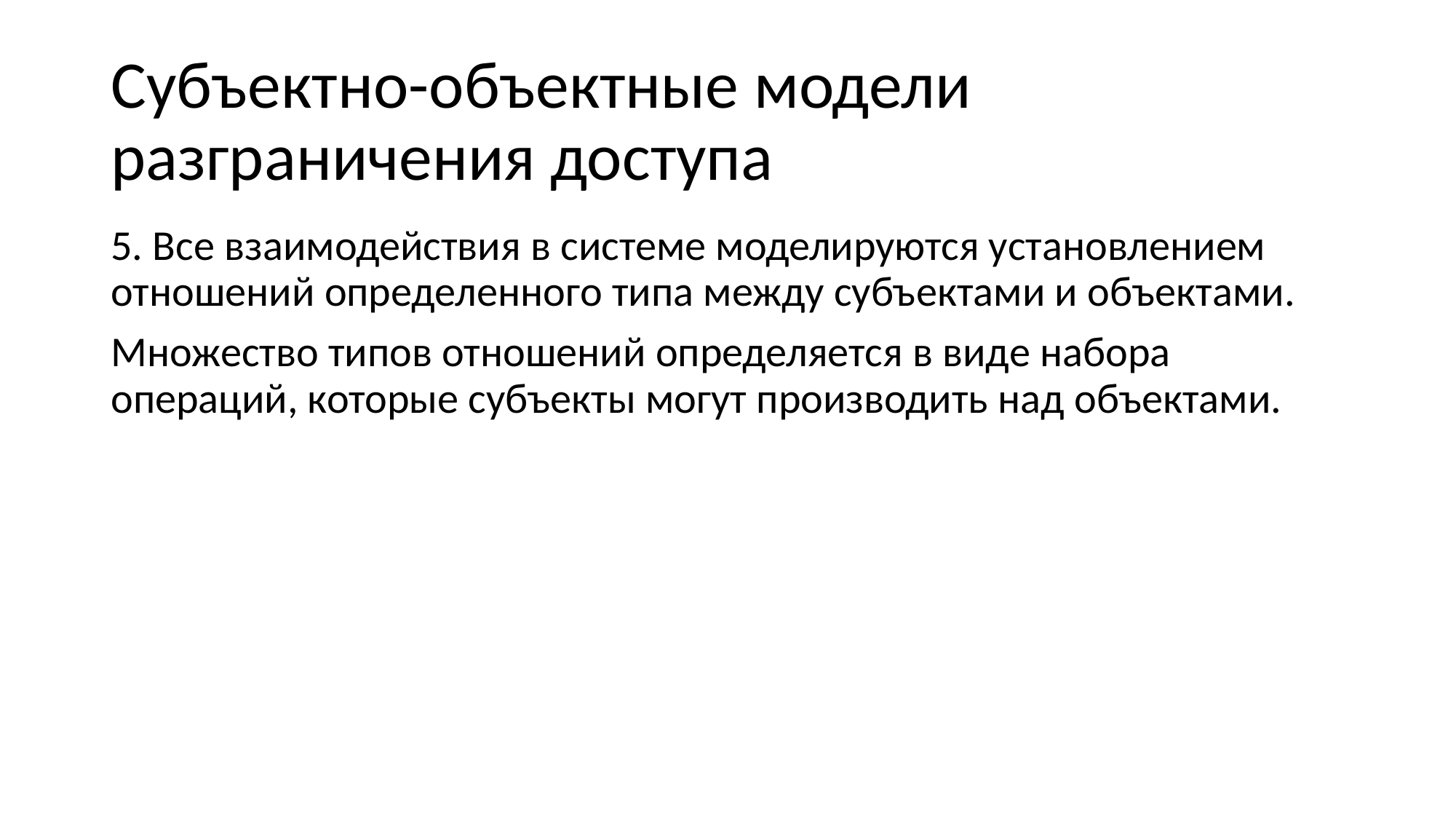

# Субъектно-объектные модели разграничения доступа
5. Все взаимодействия в системе моделируются установлением отношений определенного типа между субъектами и объектами.
Множество типов отношений определяется в виде набора операций, которые субъекты могут производить над объектами.